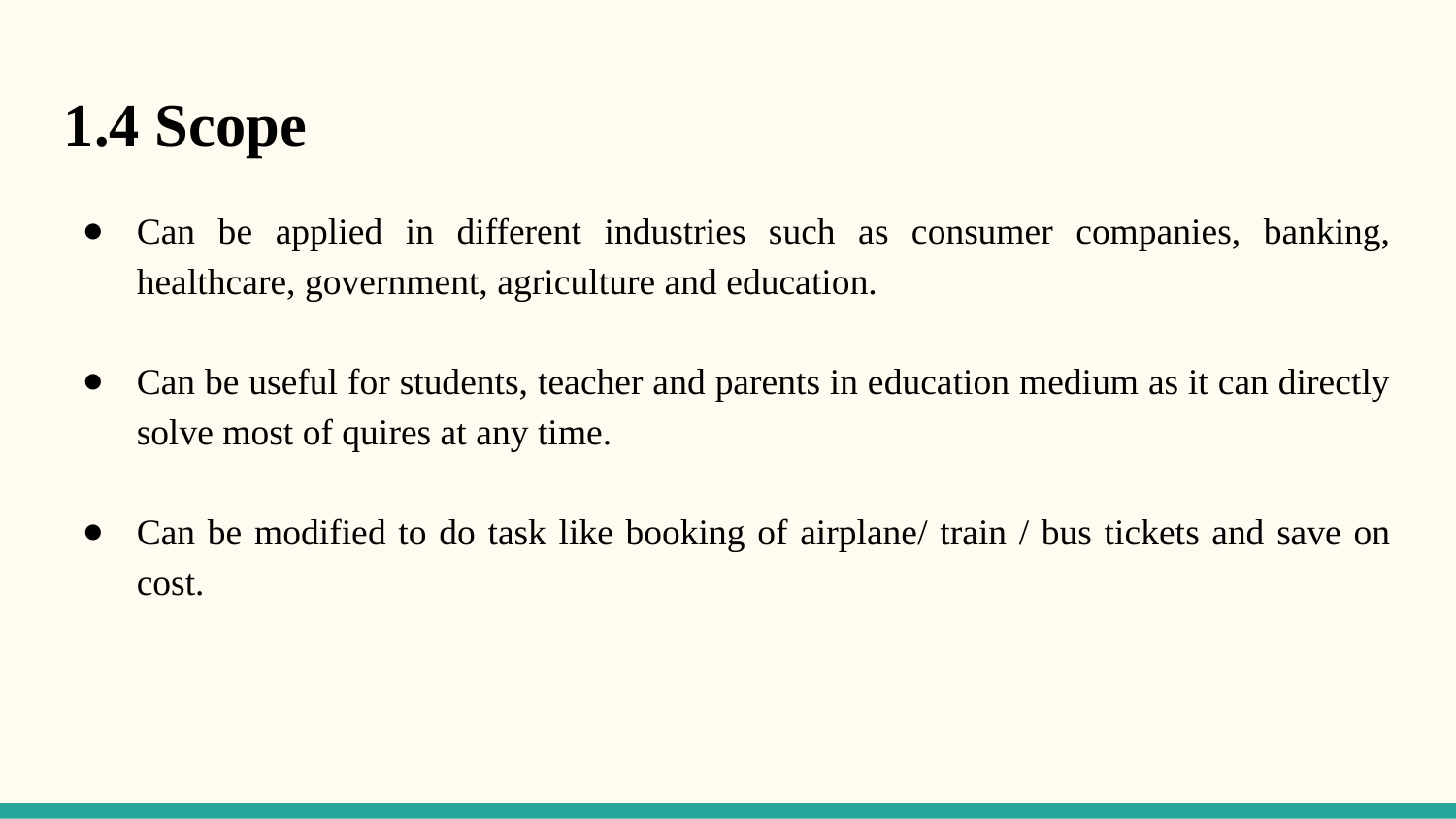

1.4 Scope
Can be applied in different industries such as consumer companies, banking, healthcare, government, agriculture and education.

Can be useful for students, teacher and parents in education medium as it can directly solve most of quires at any time.

Can be modified to do task like booking of airplane/ train / bus tickets and save on cost.